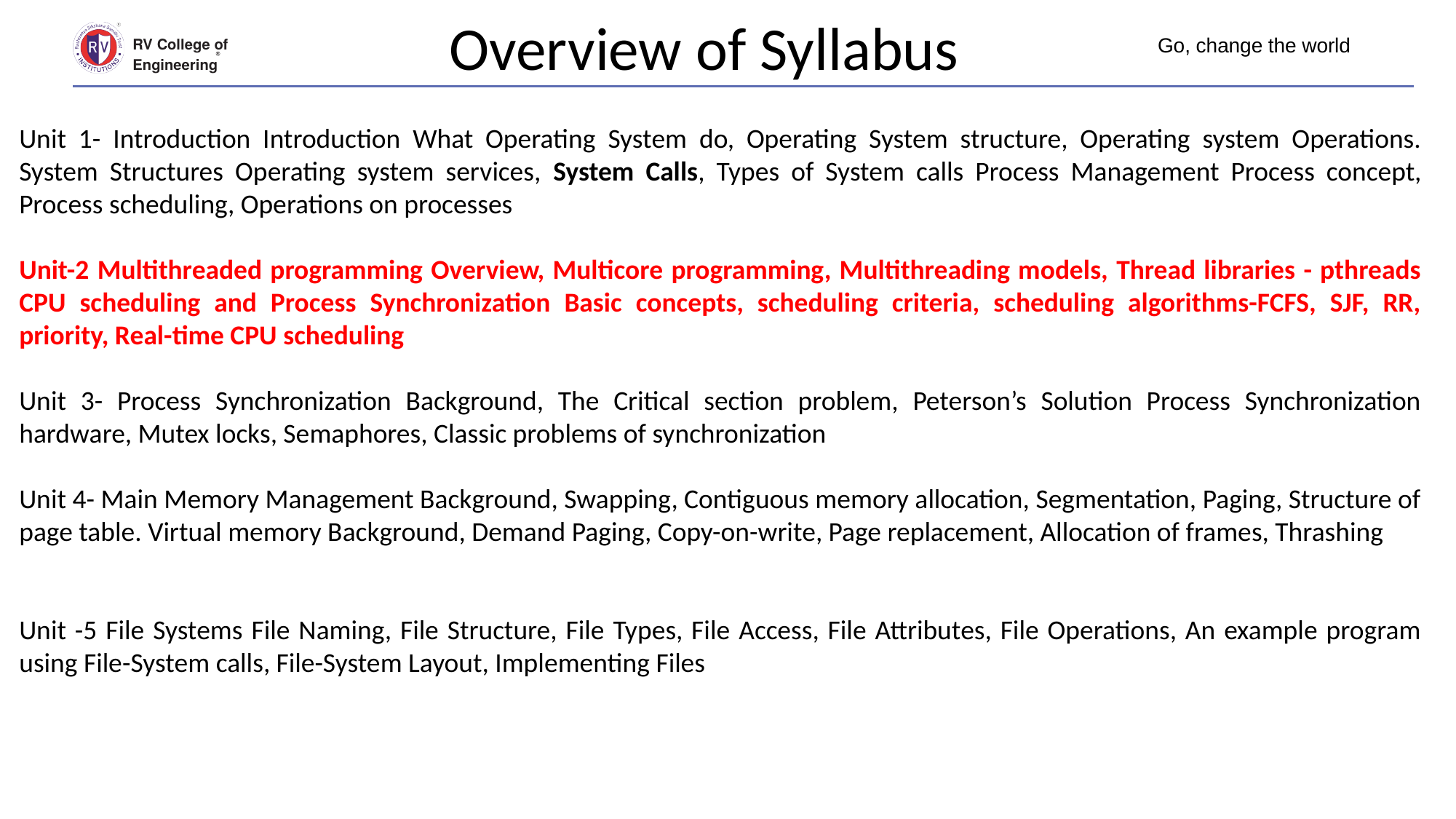

Overview of Syllabus

# Go, change the world
RV College of
Engineering

Unit 1- Introduction Introduction What Operating System do, Operating System structure, Operating system Operations. System Structures Operating system services, System Calls, Types of System calls Process Management Process concept, Process scheduling, Operations on processes

Unit-2 Multithreaded programming Overview, Multicore programming, Multithreading models, Thread libraries - pthreads CPU scheduling and Process Synchronization Basic concepts, scheduling criteria, scheduling algorithms-FCFS, SJF, RR, priority, Real-time CPU scheduling

Unit 3- Process Synchronization Background, The Critical section problem, Peterson’s Solution Process Synchronization hardware, Mutex locks, Semaphores, Classic problems of synchronization

Unit 4- Main Memory Management Background, Swapping, Contiguous memory allocation, Segmentation, Paging, Structure of page table. Virtual memory Background, Demand Paging, Copy-on-write, Page replacement, Allocation of frames, Thrashing

Unit -5 File Systems File Naming, File Structure, File Types, File Access, File Attributes, File Operations, An example program using File-System calls, File-System Layout, Implementing Files